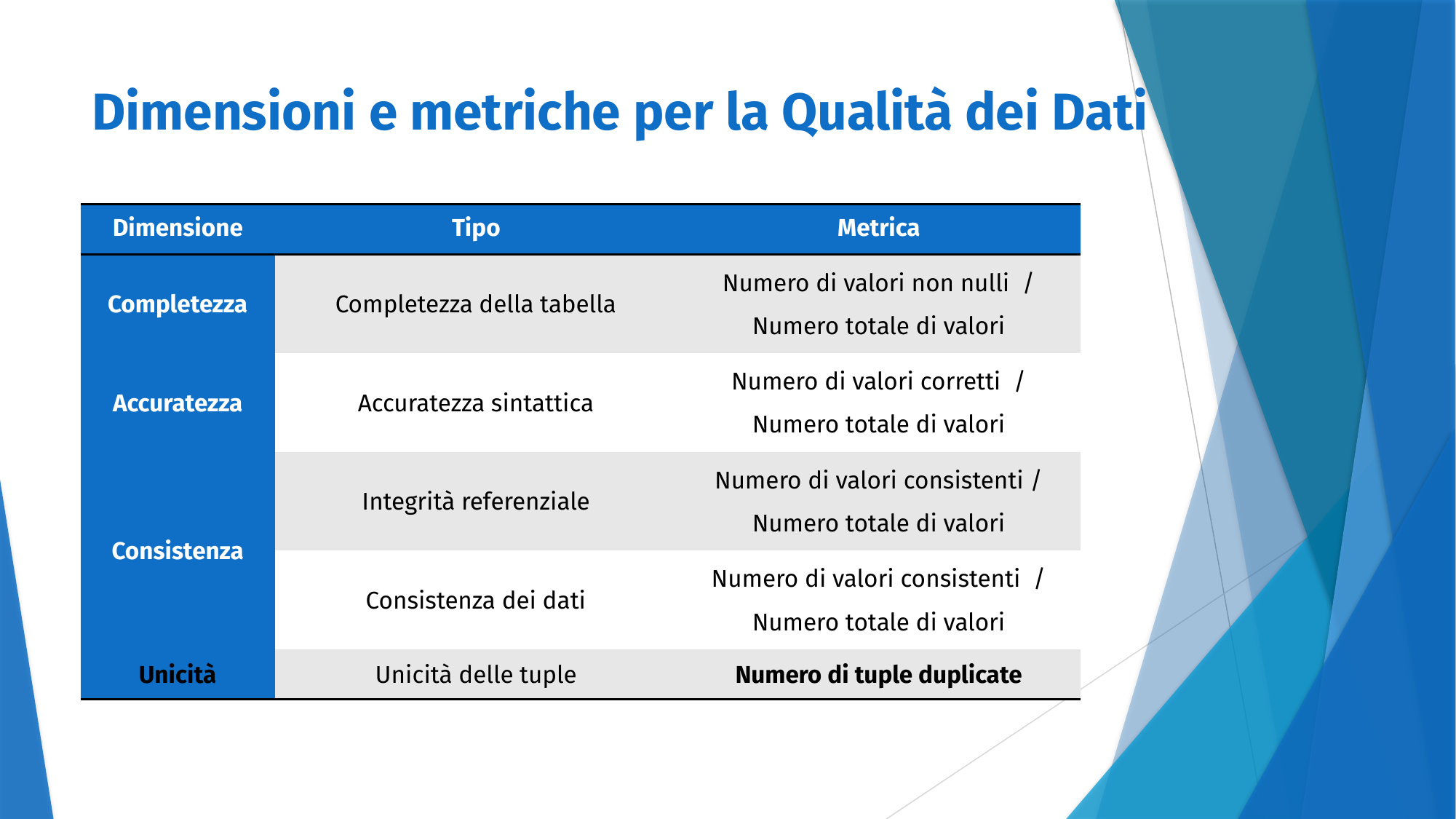

# Dimensioni e metriche per la Qualità dei Dati
| Dimensione | Tipo | Metrica |
| --- | --- | --- |
| Completezza | Completezza della tabella | Numero di valori non nulli / Numero totale di valori |
| Accuratezza | Accuratezza sintattica | Numero di valori corretti / Numero totale di valori |
| Consistenza | Integrità referenziale | Numero di valori consistenti / Numero totale di valori |
|  | Consistenza dei dati | Numero di valori consistenti / Numero totale di valori |
| Unicità | Unicità delle tuple | Numero di tuple duplicate |